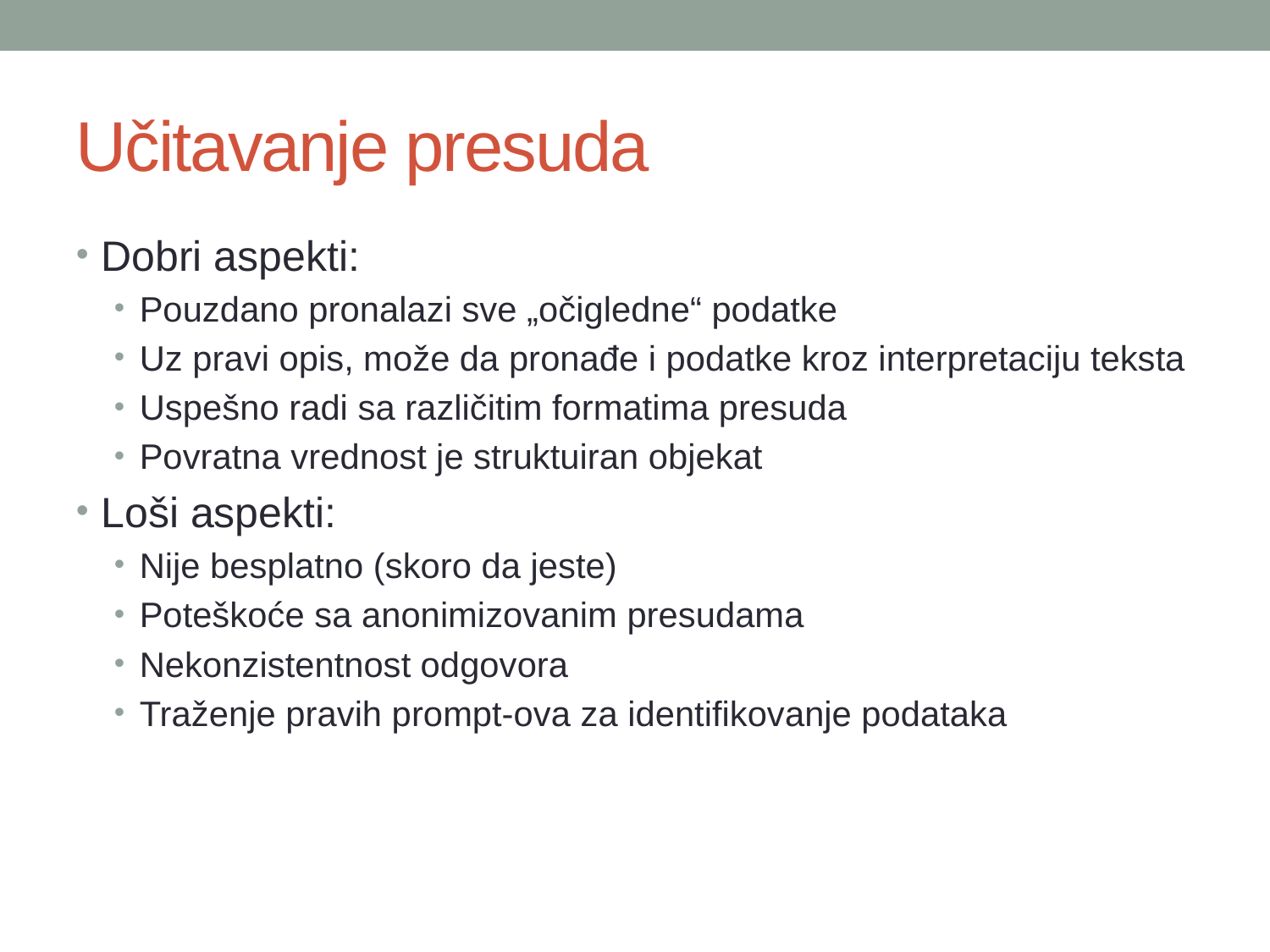

# Učitavanje presuda
Dobri aspekti:
Pouzdano pronalazi sve „očigledne“ podatke
Uz pravi opis, može da pronađe i podatke kroz interpretaciju teksta
Uspešno radi sa različitim formatima presuda
Povratna vrednost je struktuiran objekat
Loši aspekti:
Nije besplatno (skoro da jeste)
Poteškoće sa anonimizovanim presudama
Nekonzistentnost odgovora
Traženje pravih prompt-ova za identifikovanje podataka